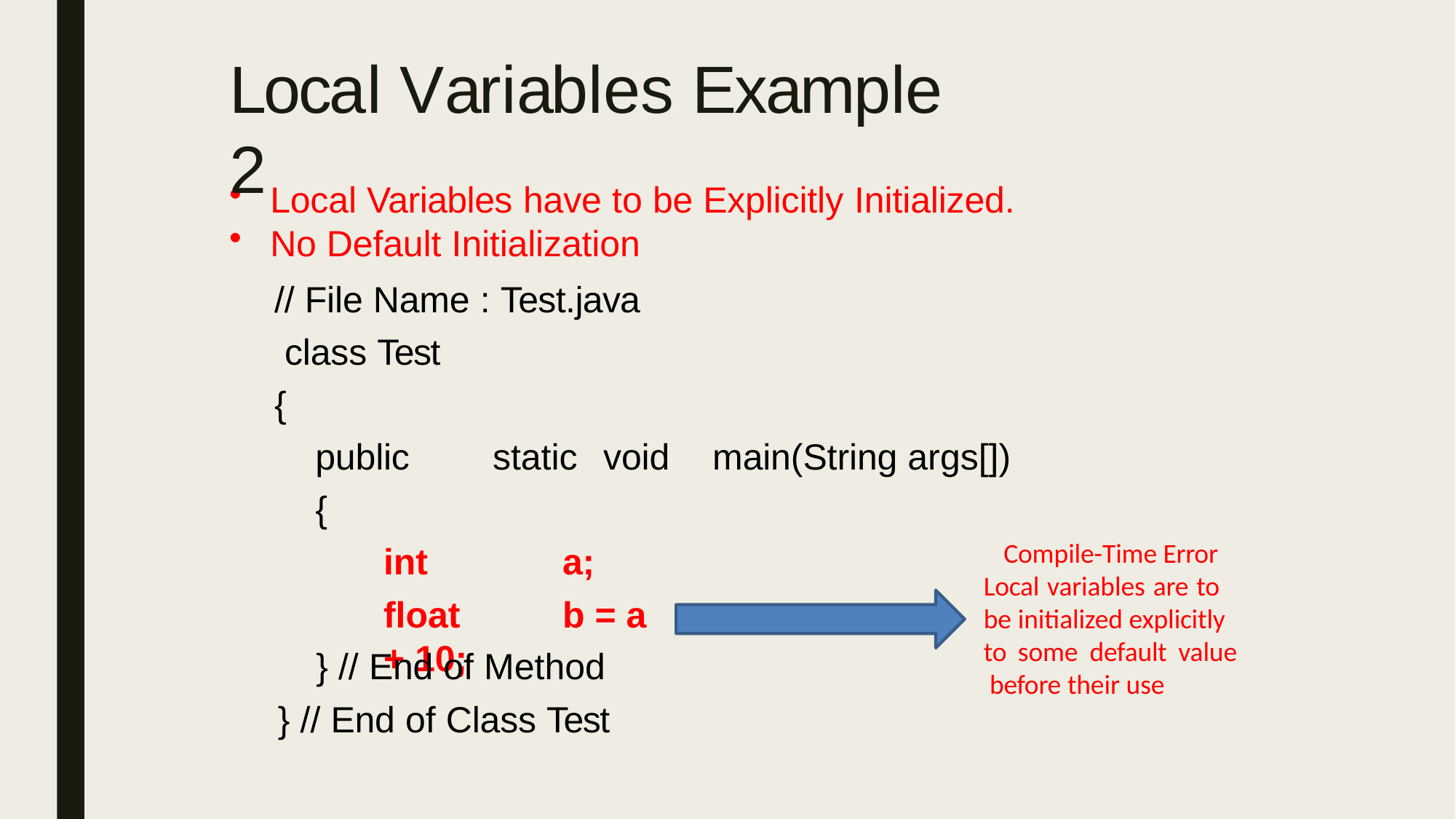

# Local Variables Example 2
Local Variables have to be Explicitly Initialized.
No Default Initialization
// File Name : Test.java  class Test
{
public
{
int	a;
float	b = a + 10;
static	void	main(String args[])
Compile-Time Error  Local variables are to  be initialized explicitly  to some default value  before their use

} // End of Method
} // End of Class Test